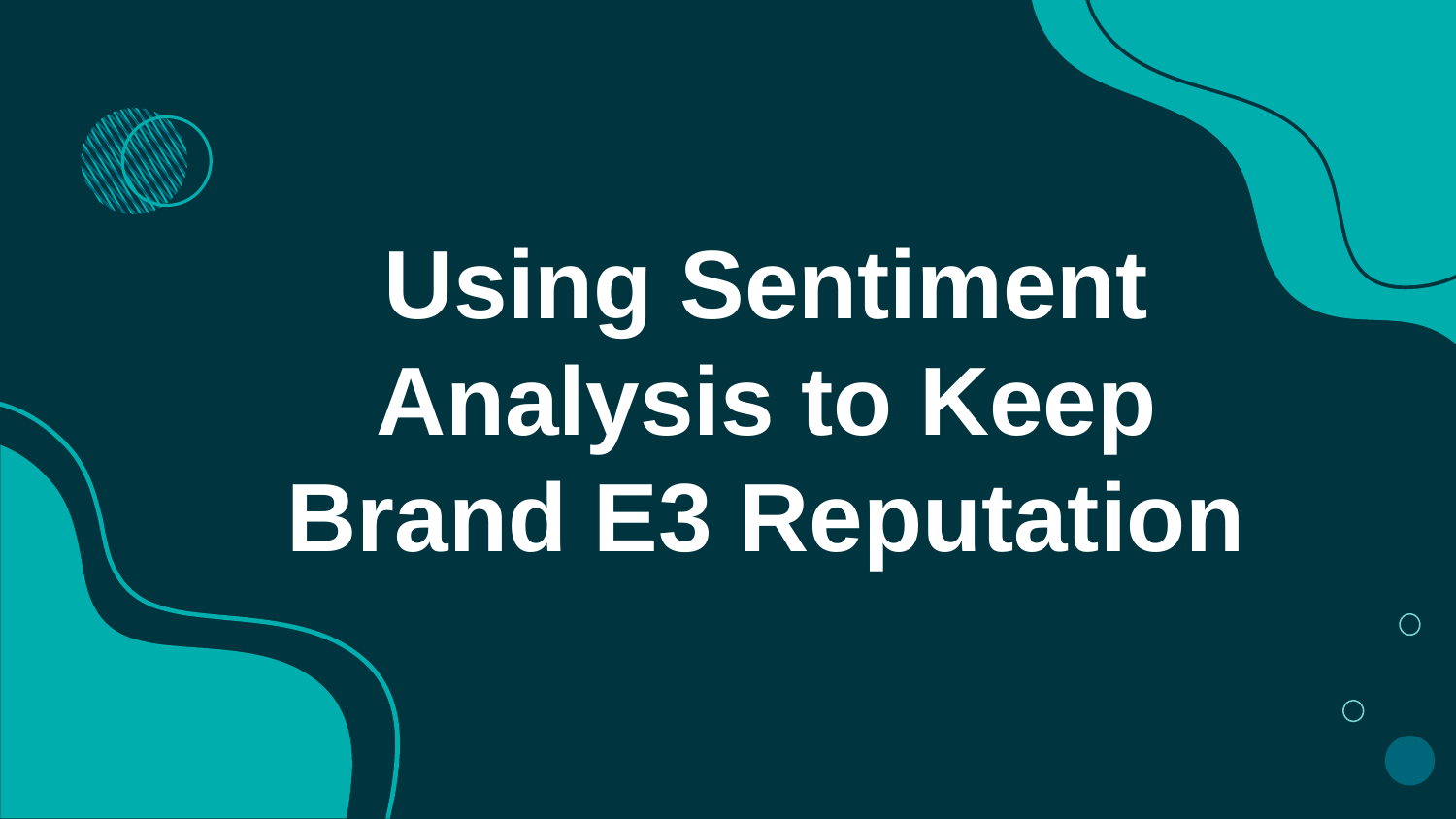

# Using Sentiment Analysis to Keep Brand E3 Reputation